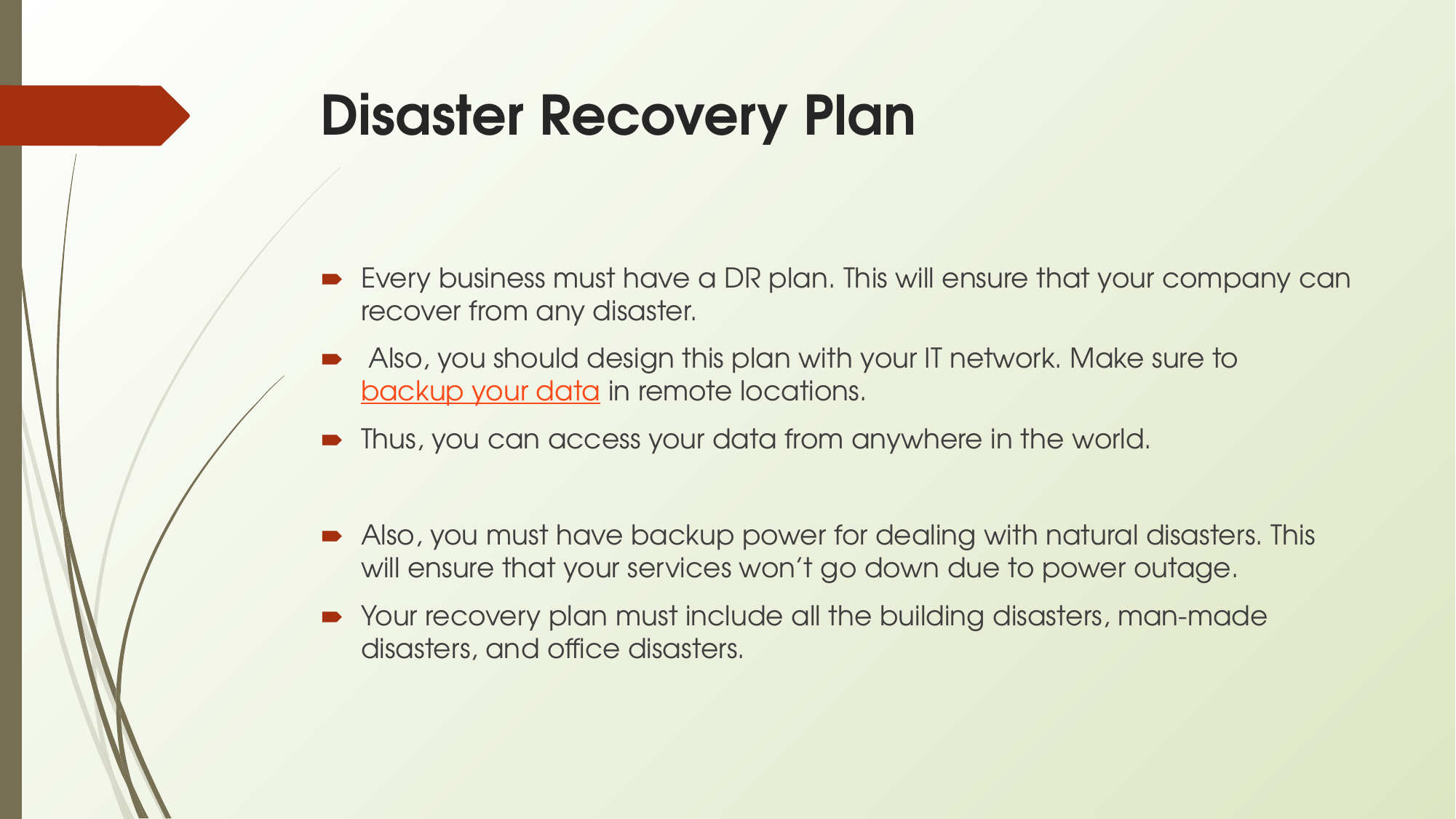

# Disaster Recovery Plan
Every business must have a DR plan. This will ensure that your company can recover from any disaster.
 Also, you should design this plan with your IT network. Make sure to backup your data in remote locations.
Thus, you can access your data from anywhere in the world.

Also, you must have backup power for dealing with natural disasters. This will ensure that your services won’t go down due to power outage.
Your recovery plan must include all the building disasters, man-made disasters, and office disasters.